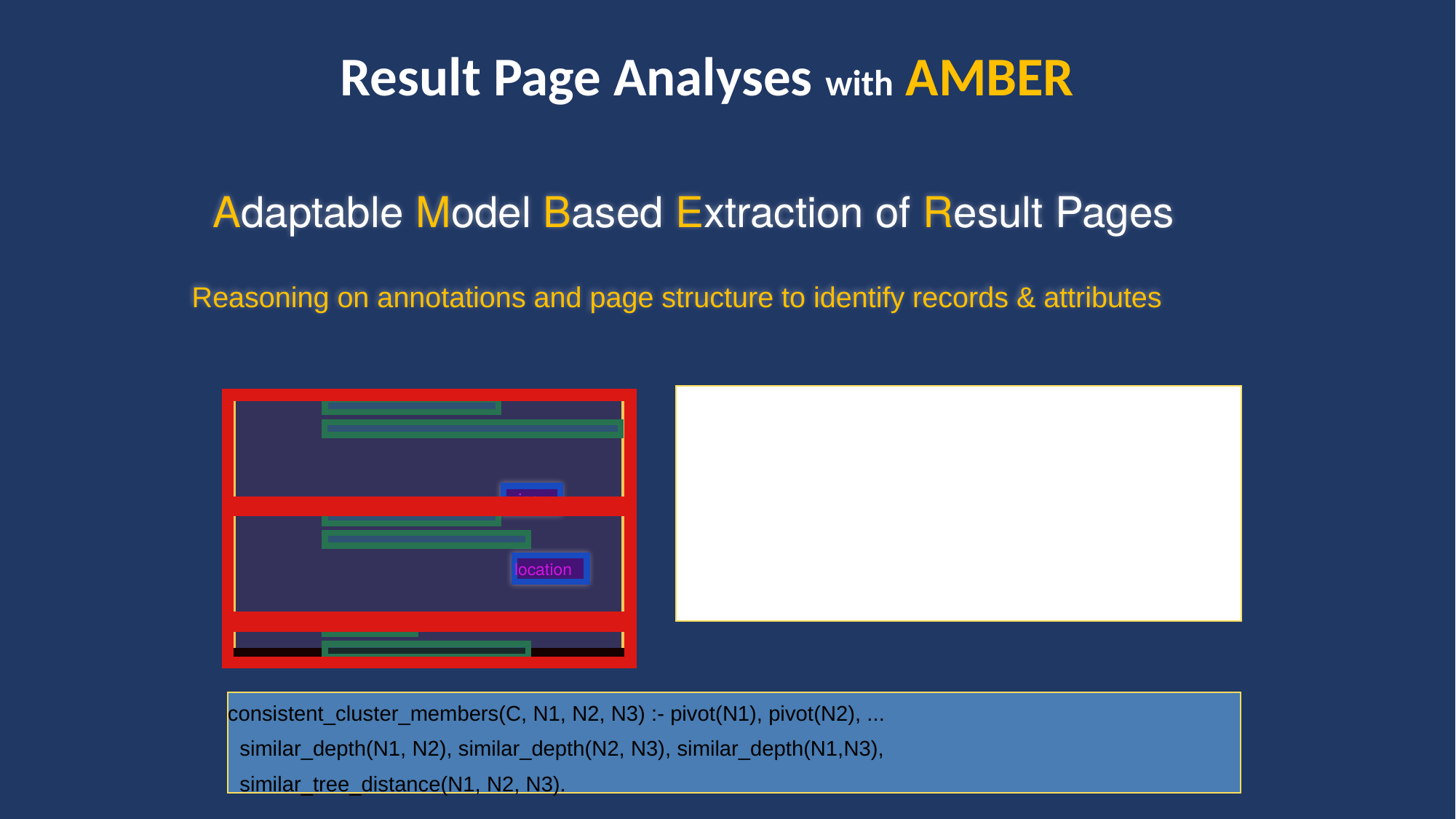

# Result Page Analyses with AMBER
Adaptable Model Based Extraction of Result Pages
Reasoning on annotations and page structure to identify records & attributes

price
location
consistent_cluster_members(C, N1, N2, N3) :- pivot(N1), pivot(N2), ...
  similar_depth(N1, N2), similar_depth(N2, N3), similar_depth(N1,N3),
  similar_tree_distance(N1, N2, N3).